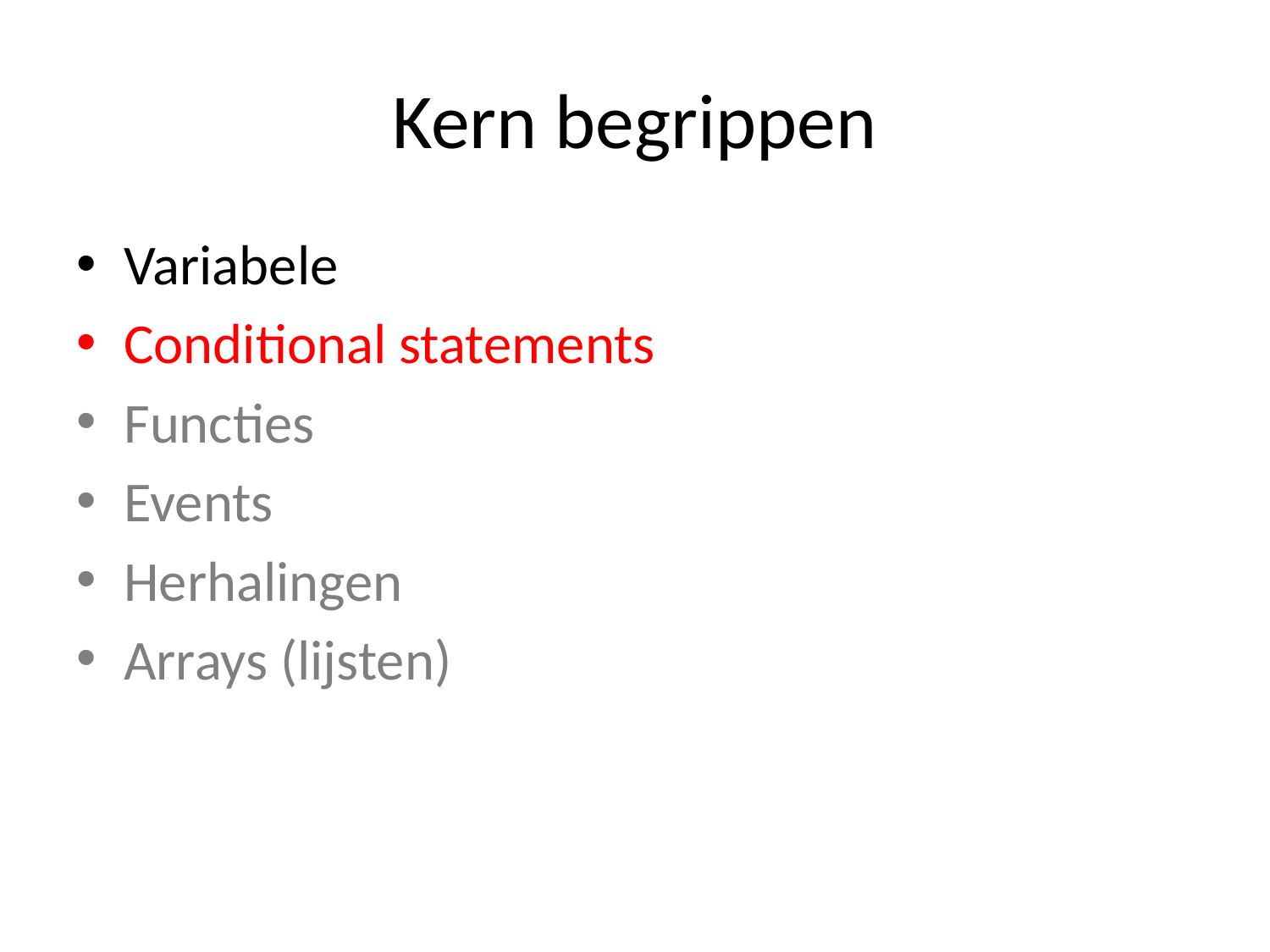

# Kern begrippen
Variabele
Conditional statements
Functies
Events
Herhalingen
Arrays (lijsten)